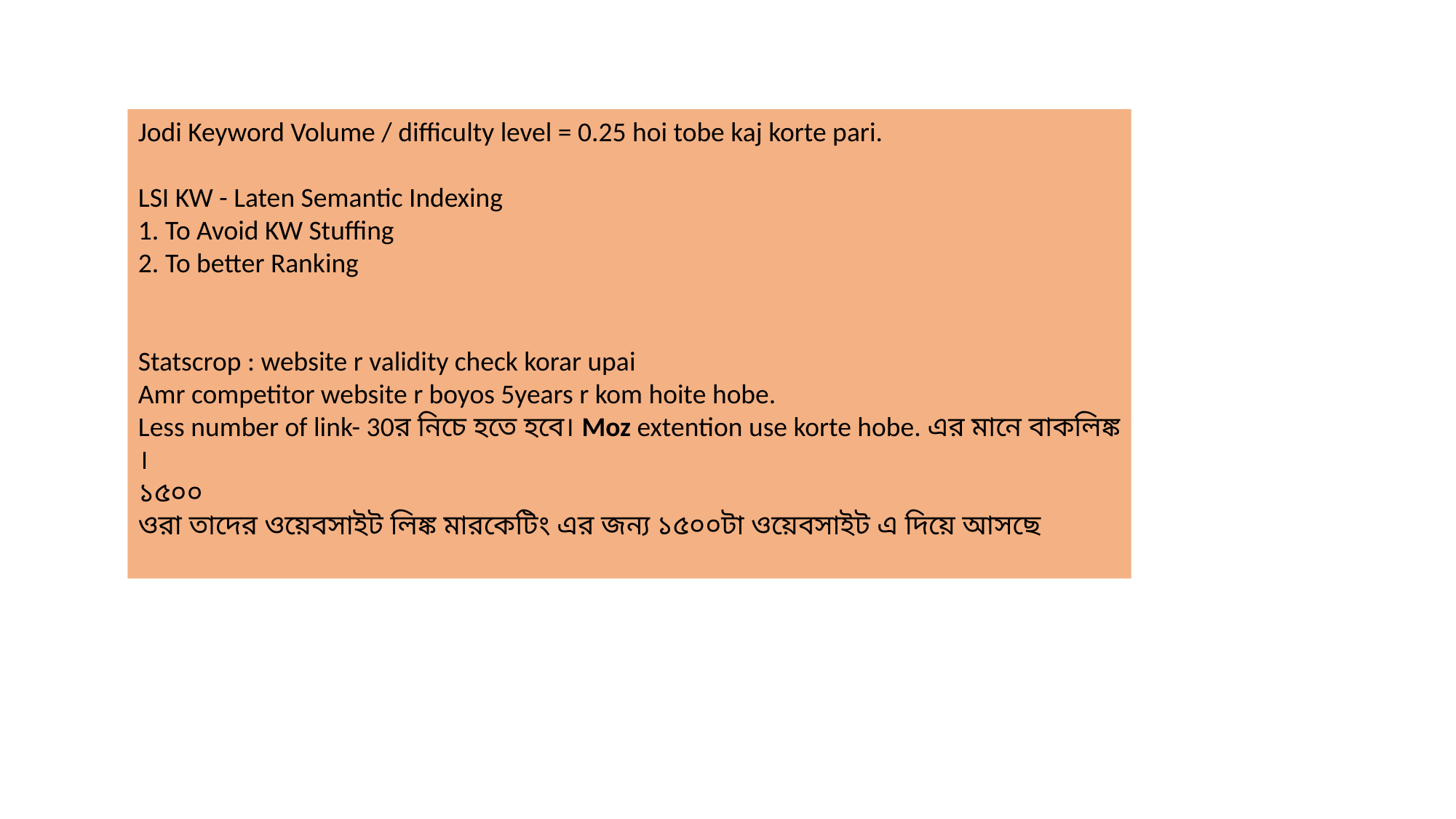

Jodi Keyword Volume / difficulty level = 0.25 hoi tobe kaj korte pari.

LSI KW - Laten Semantic Indexing
1. To Avoid KW Stuffing
2. To better Ranking

Statscrop : website r validity check korar upai
Amr competitor website r boyos 5years r kom hoite hobe.
Less number of link- 30র নিচে হতে হবে। Moz extention use korte hobe. এর মানে বাকলিঙ্ক ।
১৫০০
ওরা তাদের ওয়েবসাইট লিঙ্ক মারকেটিং এর জন্য ১৫০০টা ওয়েবসাইট এ দিয়ে আসছে